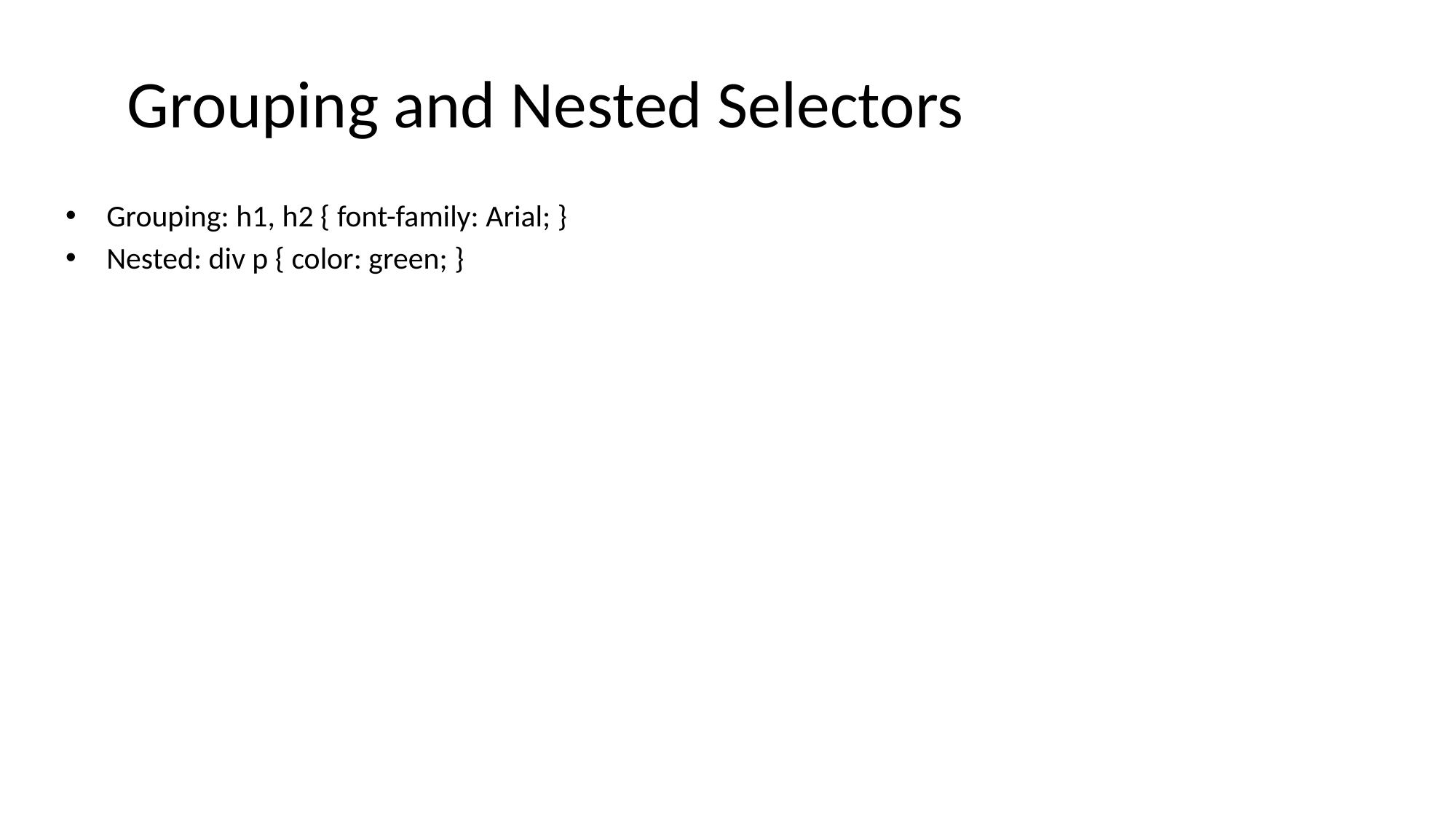

# Grouping and Nested Selectors
Grouping: h1, h2 { font-family: Arial; }
Nested: div p { color: green; }